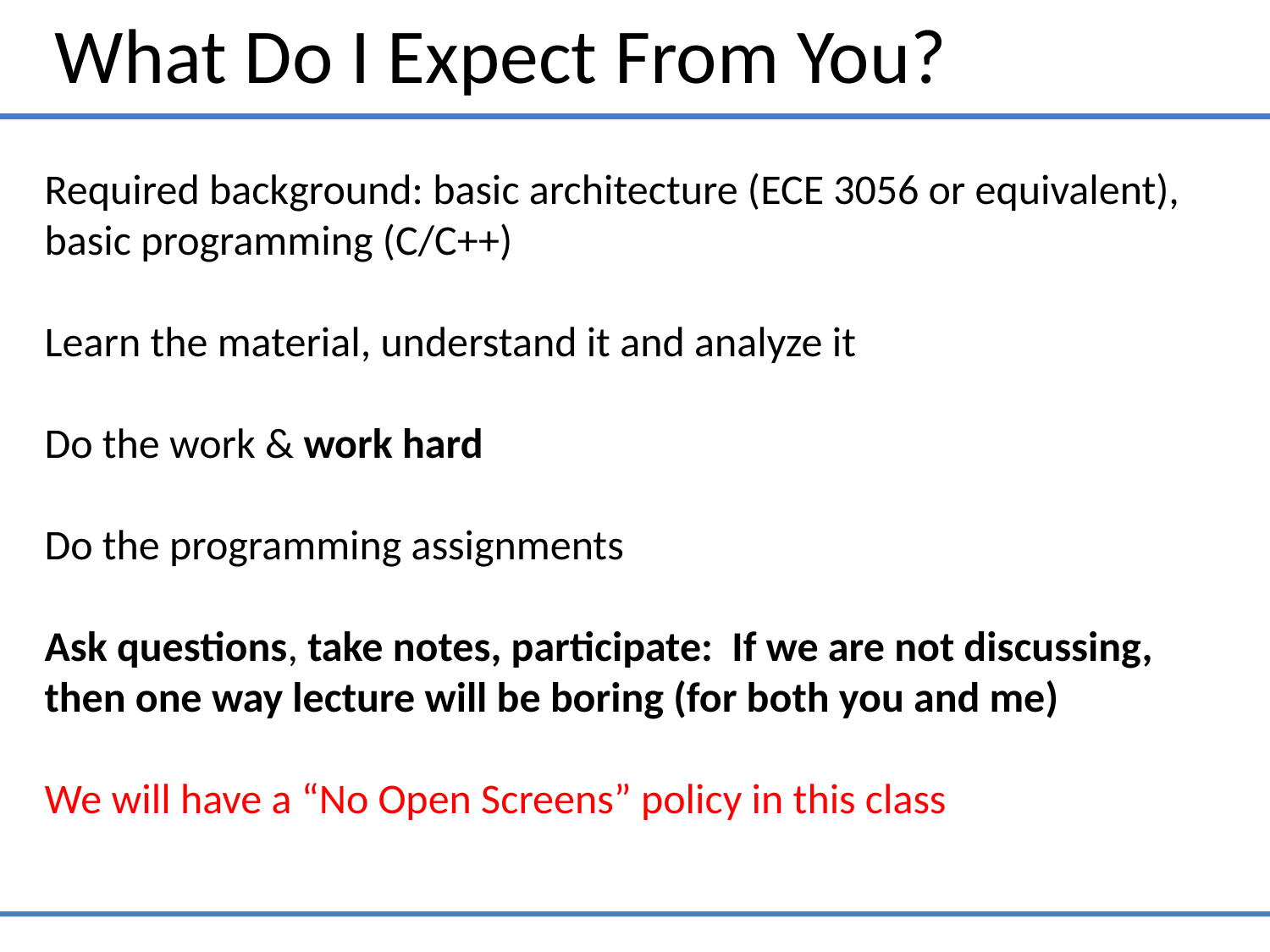

What Do I Expect From You?
Required background: basic architecture (ECE 3056 or equivalent), basic programming (C/C++)

Learn the material, understand it and analyze it

Do the work & work hard

Do the programming assignments

Ask questions, take notes, participate:  If we are not discussing, then one way lecture will be boring (for both you and me)

We will have a “No Open Screens” policy in this class